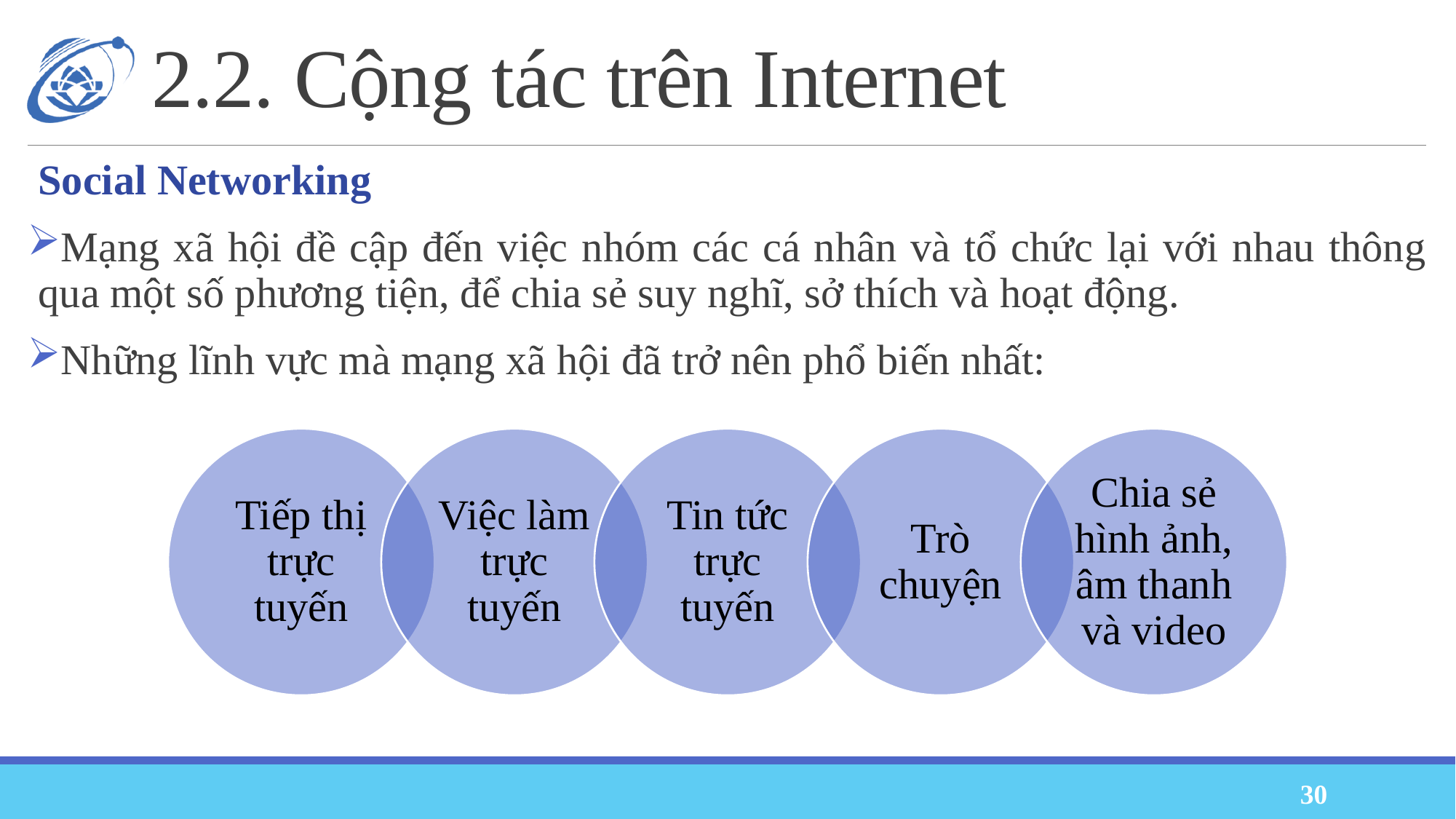

# 2.2. Cộng tác trên Internet
Social Networking
Mạng xã hội đề cập đến việc nhóm các cá nhân và tổ chức lại với nhau thông qua một số phương tiện, để chia sẻ suy nghĩ, sở thích và hoạt động.
Những lĩnh vực mà mạng xã hội đã trở nên phổ biến nhất:
Tiếp thị trực tuyến
Việc làm trực tuyến
Tin tức trực tuyến
Trò chuyện
Chia sẻ hình ảnh, âm thanh và video
30